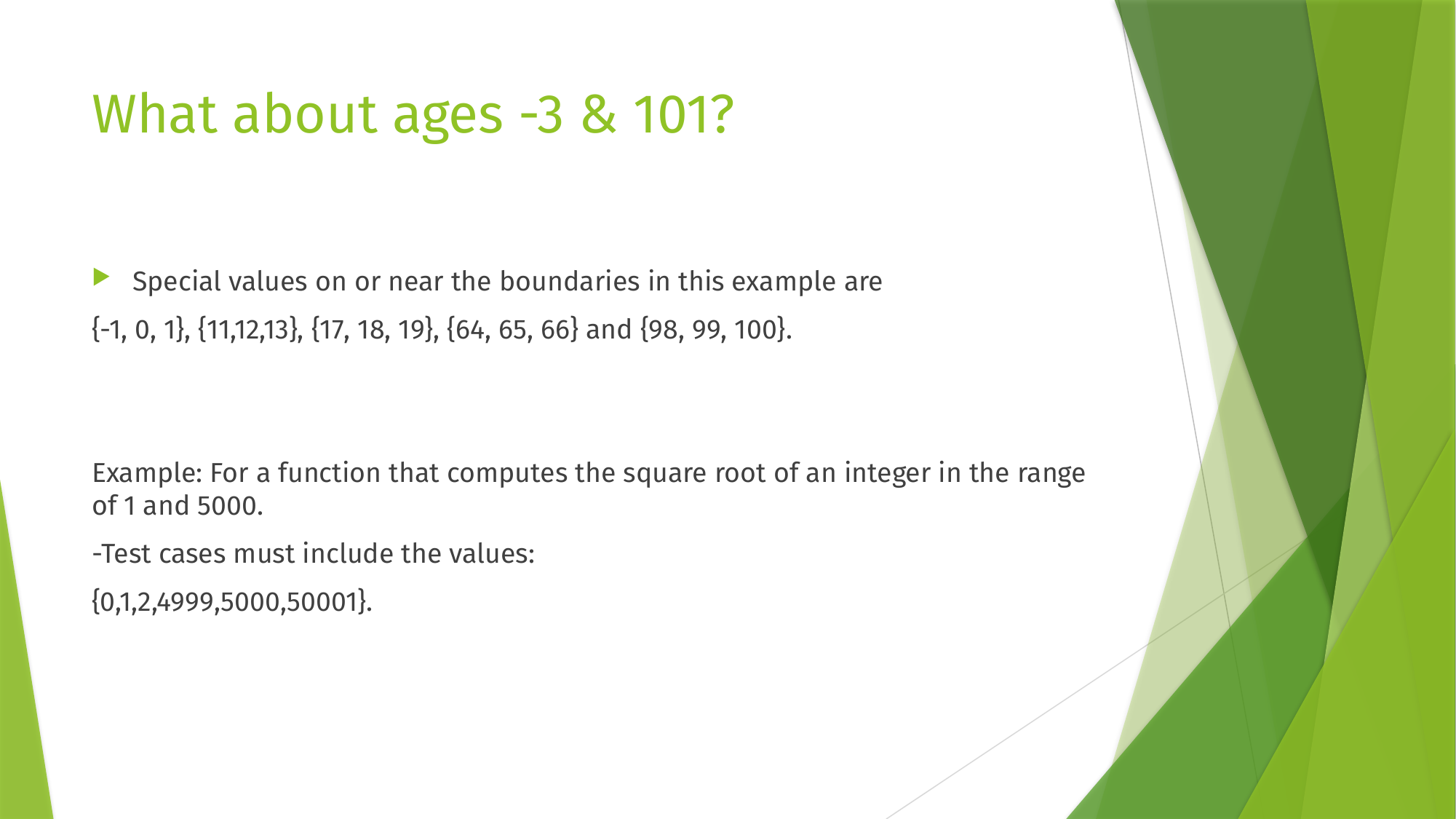

# What about ages -3 & 101?
Special values on or near the boundaries in this example are
{-1, 0, 1}, {11,12,13}, {17, 18, 19}, {64, 65, 66} and {98, 99, 100}.

Example: For a function that computes the square root of an integer in the range of 1 and 5000.
-Test cases must include the values:
{0,1,2,4999,5000,50001}.